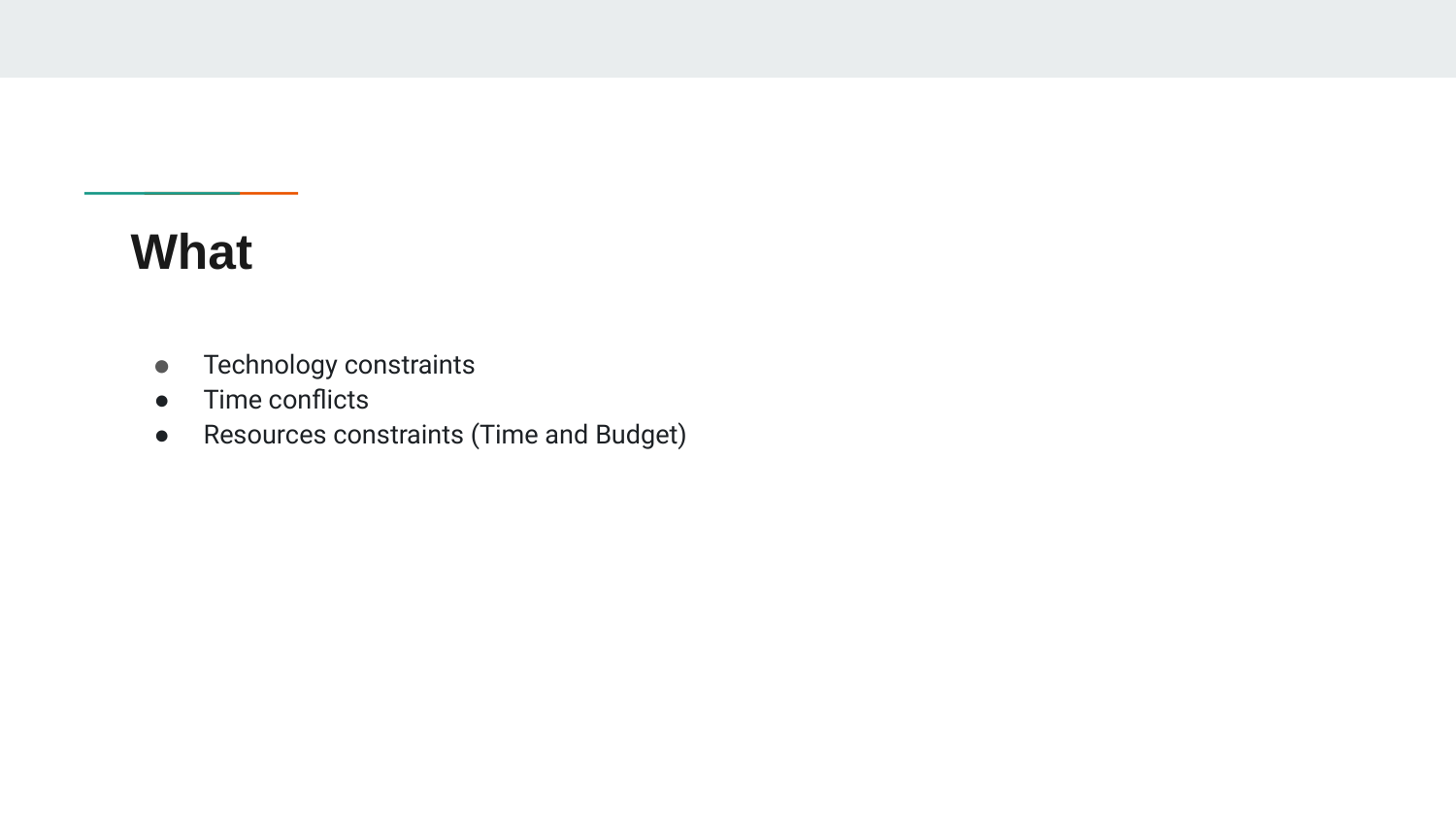

# What
Technology constraints
Time conflicts
Resources constraints (Time and Budget)